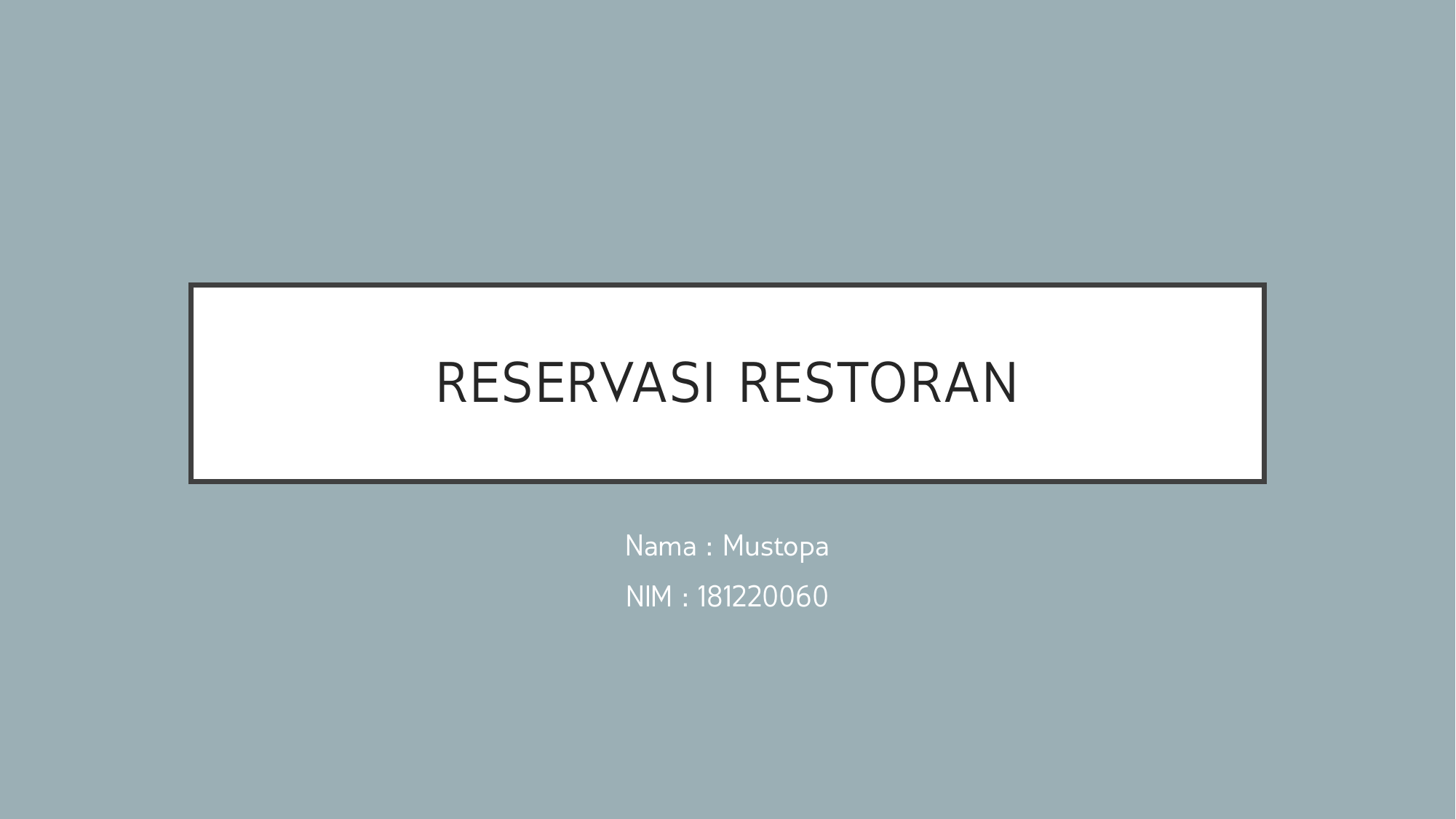

# Reservasi restoran
Nama : Mustopa
NIM : 181220060